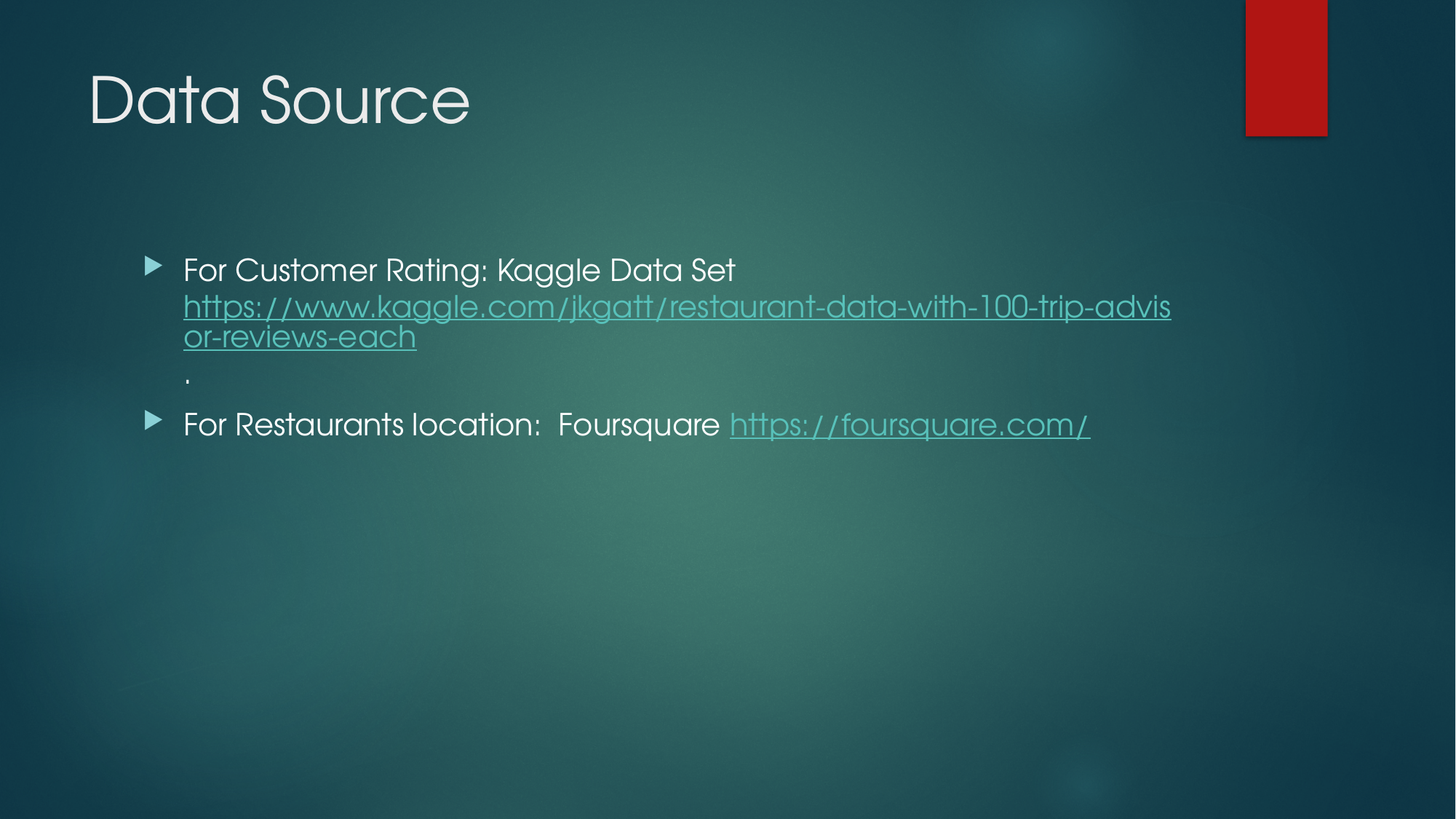

# Data Source
For Customer Rating: Kaggle Data Set https://www.kaggle.com/jkgatt/restaurant-data-with-100-trip-advisor-reviews-each.
For Restaurants location:  Foursquare https://foursquare.com/